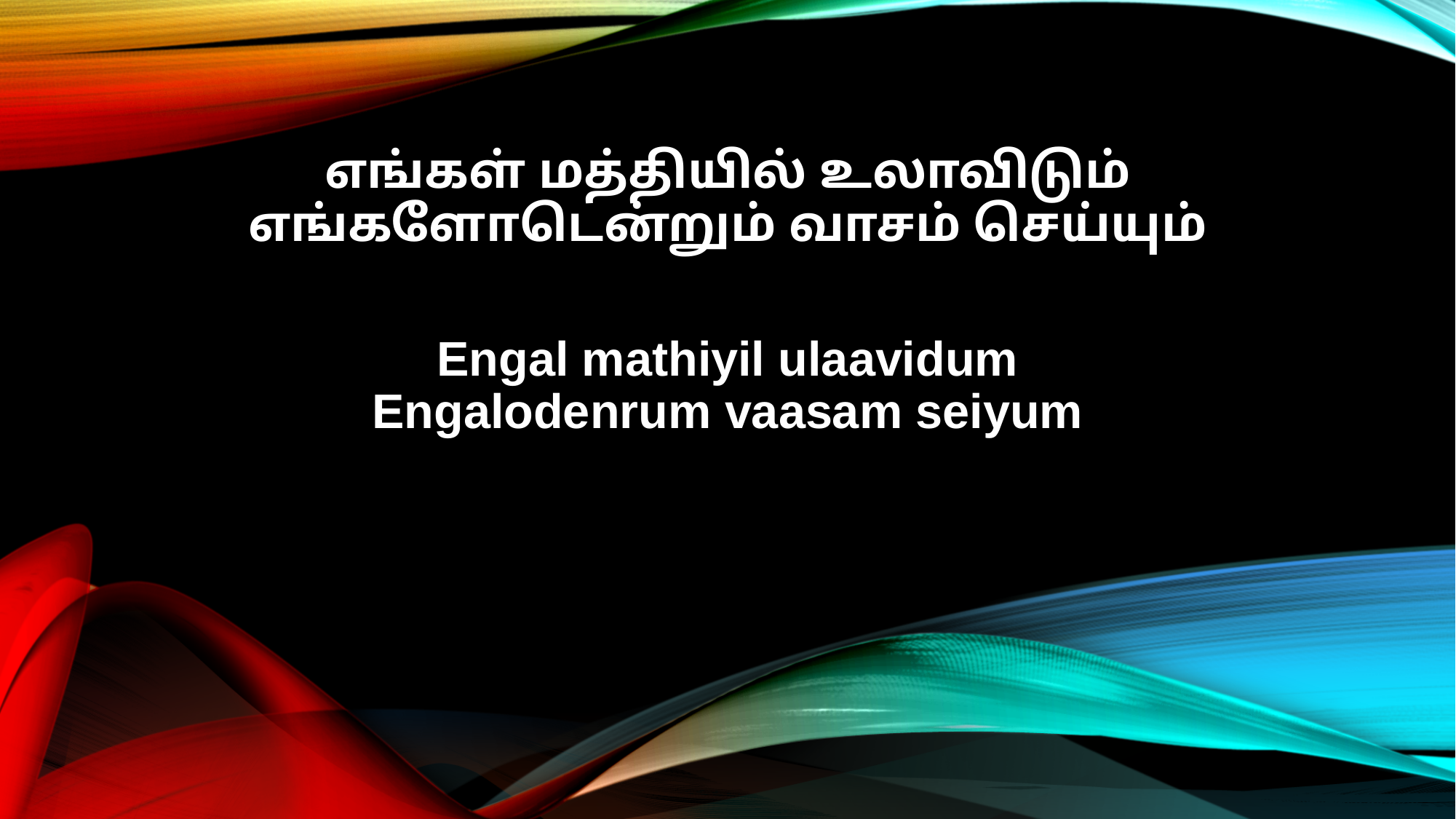

எங்கள் மத்தியில் உலாவிடும்
எங்களோடென்றும் வாசம் செய்யும்

Engal mathiyil ulaavidum
Engalodenrum vaasam seiyum